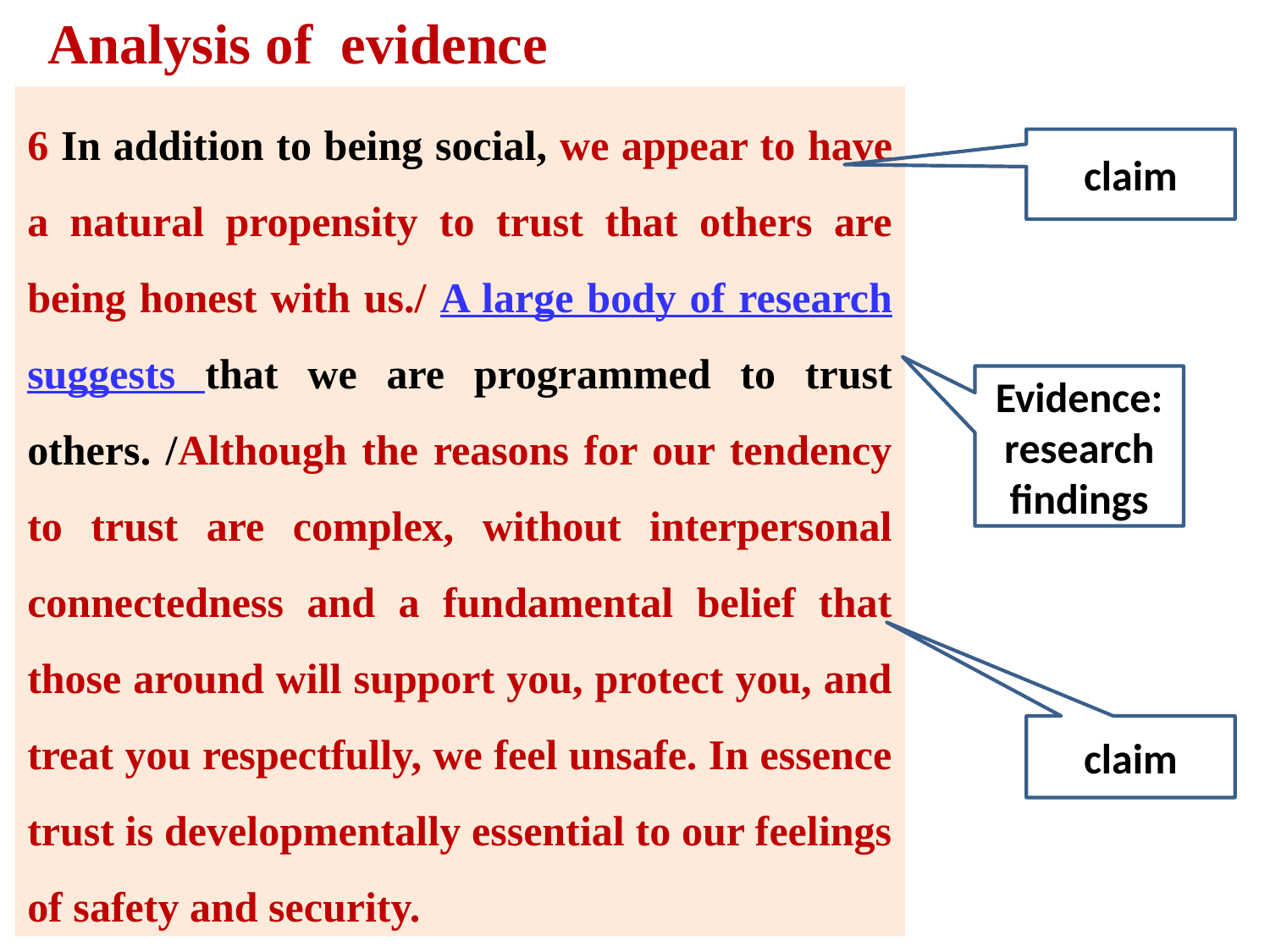

Analysis of  evidence
6 In addition to being social, we appear to have a natural propensity to trust that others are being honest with us./ A large body of research suggests that we are programmed to trust others. /Although the reasons for our tendency to trust are complex, without interpersonal connectedness and a fundamental belief that those around will support you, protect you, and treat you respectfully, we feel unsafe. In essence trust is developmentally essential to our feelings of safety and security.
claim
Evidence: research findings
claim